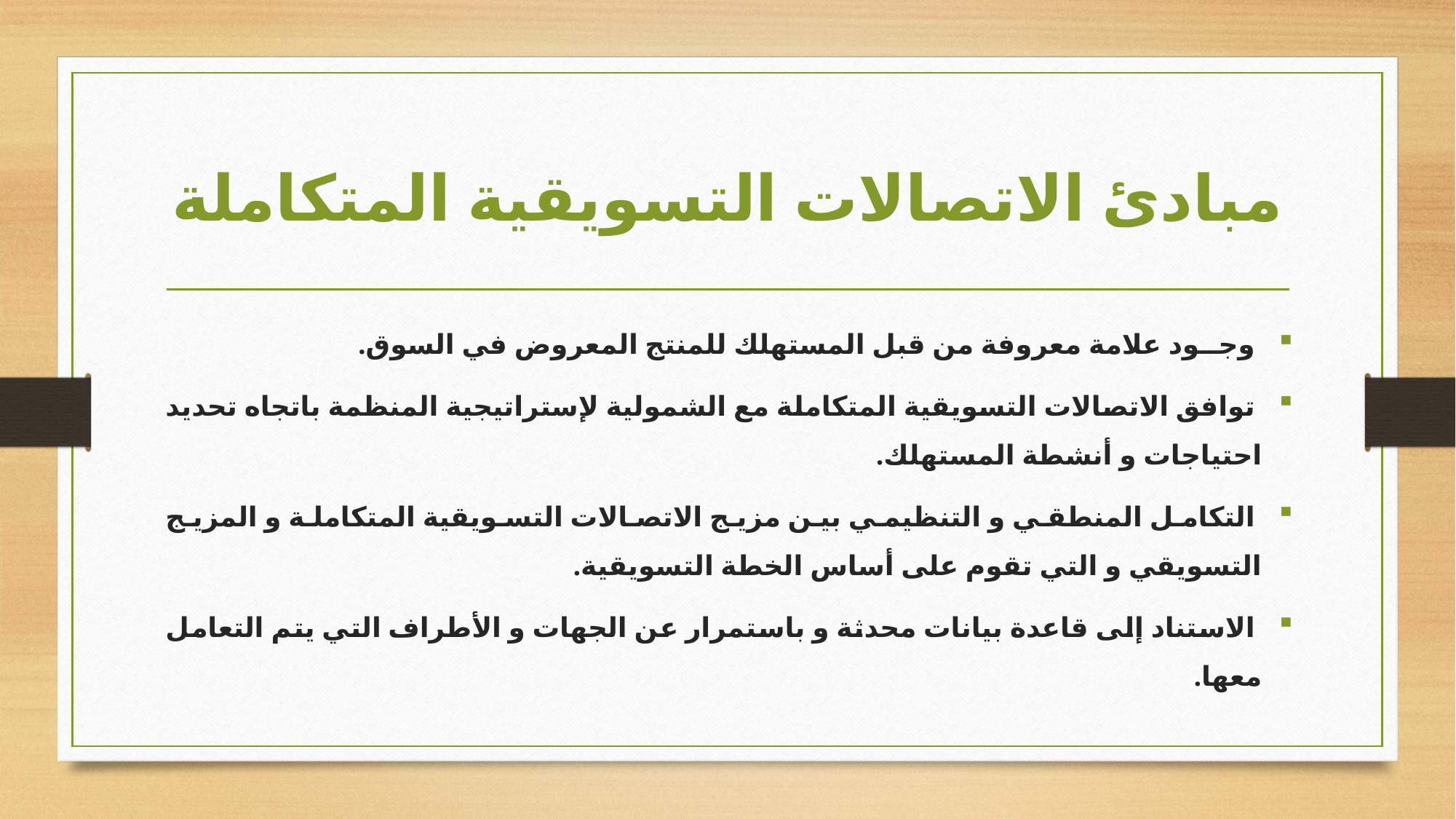

# مبادئ الاتصالات التسويقية المتكاملة
 وجــود علامة معروفة من قبل المستهلك للمنتج المعروض في السوق.
 توافق الاتصالات التسويقية المتكاملة مع الشمولية لإستراتيجية المنظمة باتجاه تحديد احتياجات و أنشطة المستهلك.
 التكامل المنطقي و التنظيمي بين مزيج الاتصالات التسويقية المتكاملة و المزيج التسويقي و التي تقوم على أساس الخطة التسويقية.
 الاستناد إلى قاعدة بيانات محدثة و باستمرار عن الجهات و الأطراف التي يتم التعامل معها.